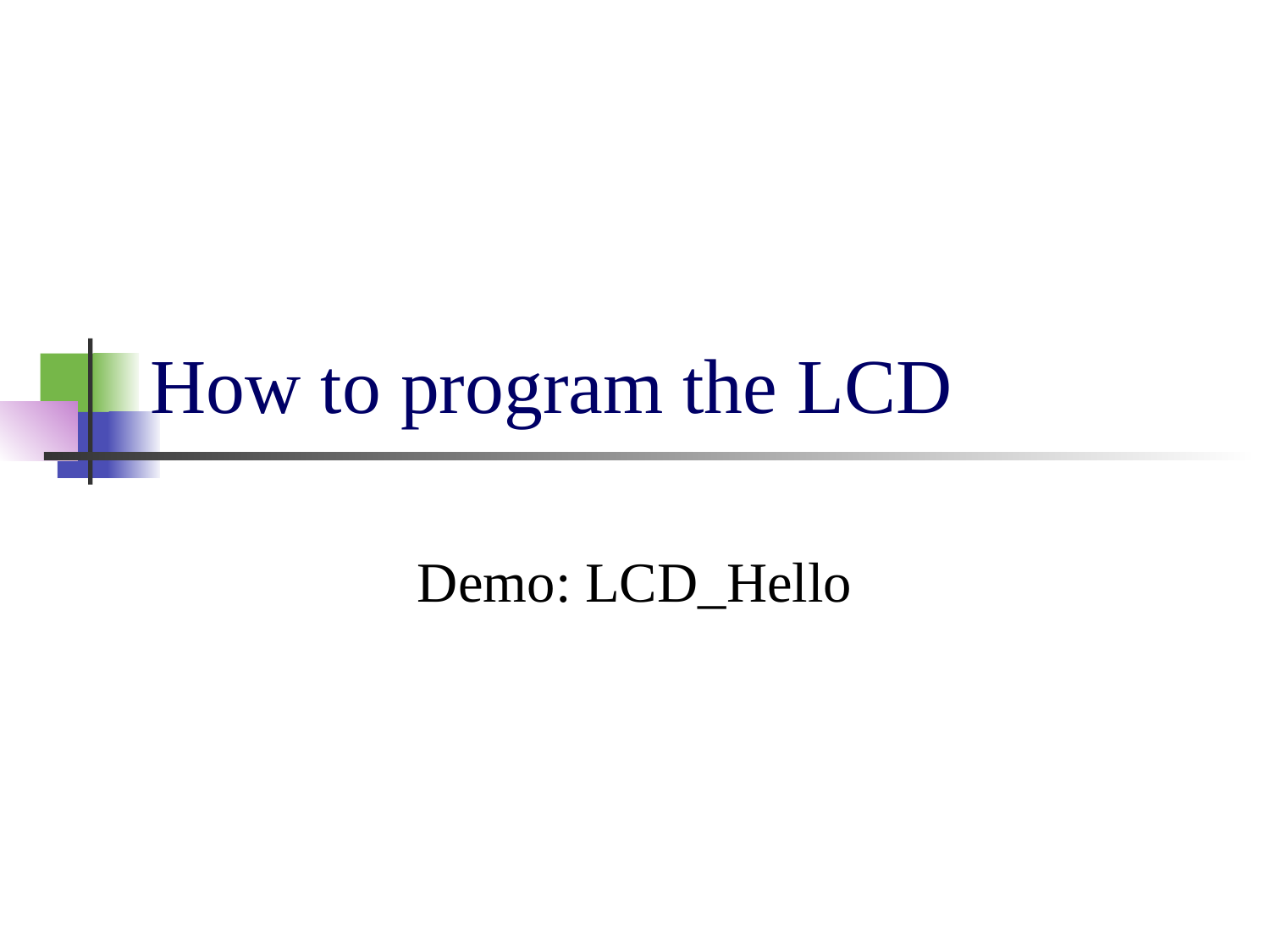

# How to program the LCD
Demo: LCD_Hello